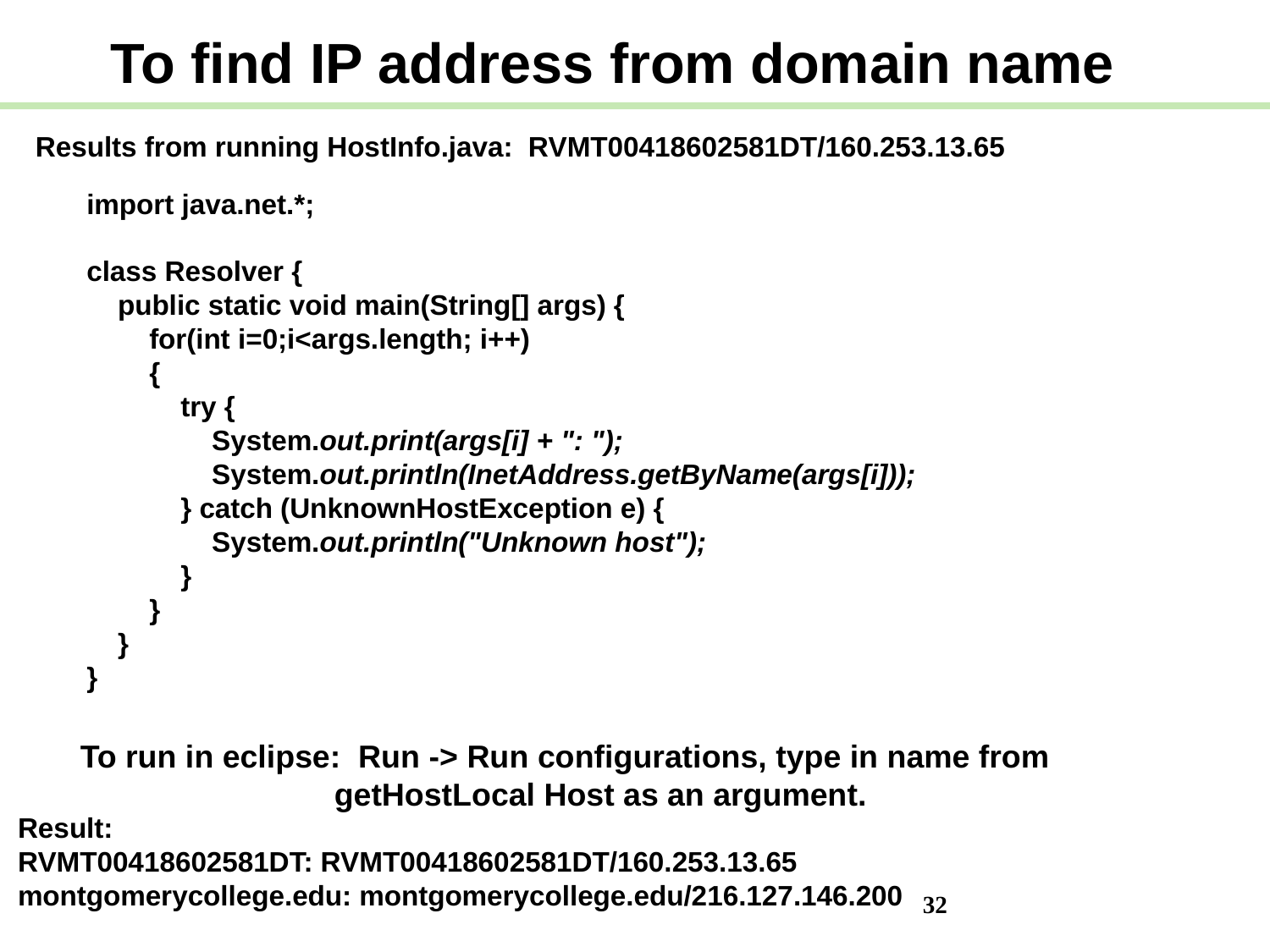

To find IP address from domain name
Results from running HostInfo.java:  RVMT00418602581DT/160.253.13.65
import java.net.*;

class Resolver {
    public static void main(String[] args) {
        for(int i=0;i<args.length; i++)
        {
            try {
                System.out.print(args[i] + ": ");
                System.out.println(InetAddress.getByName(args[i]));
            } catch (UnknownHostException e) {
                System.out.println("Unknown host");
            }
        }
    }
}
To run in eclipse:  Run -> Run configurations, type in name from
		getHostLocal Host as an argument.
Result:
RVMT00418602581DT: RVMT00418602581DT/160.253.13.65
montgomerycollege.edu: montgomerycollege.edu/216.127.146.200
32